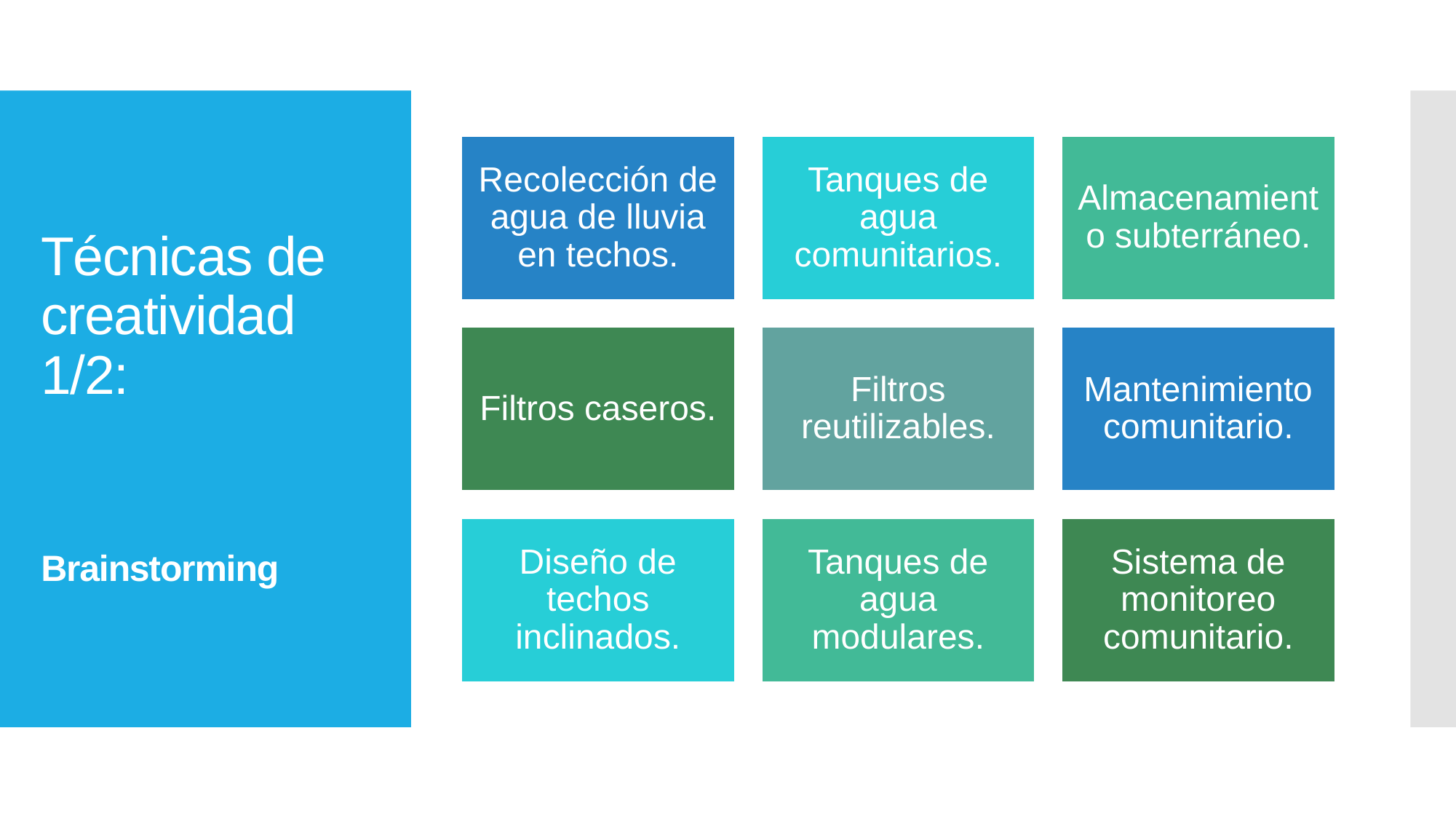

Recolección de agua de lluvia en techos.
Tanques de agua comunitarios.
Almacenamiento subterráneo.
Filtros caseros.
Filtros reutilizables.
Mantenimiento comunitario.
Diseño de techos inclinados.
Tanques de agua modulares.
Sistema de monitoreo comunitario.
# Técnicas de creatividad  1/2: Brainstorming